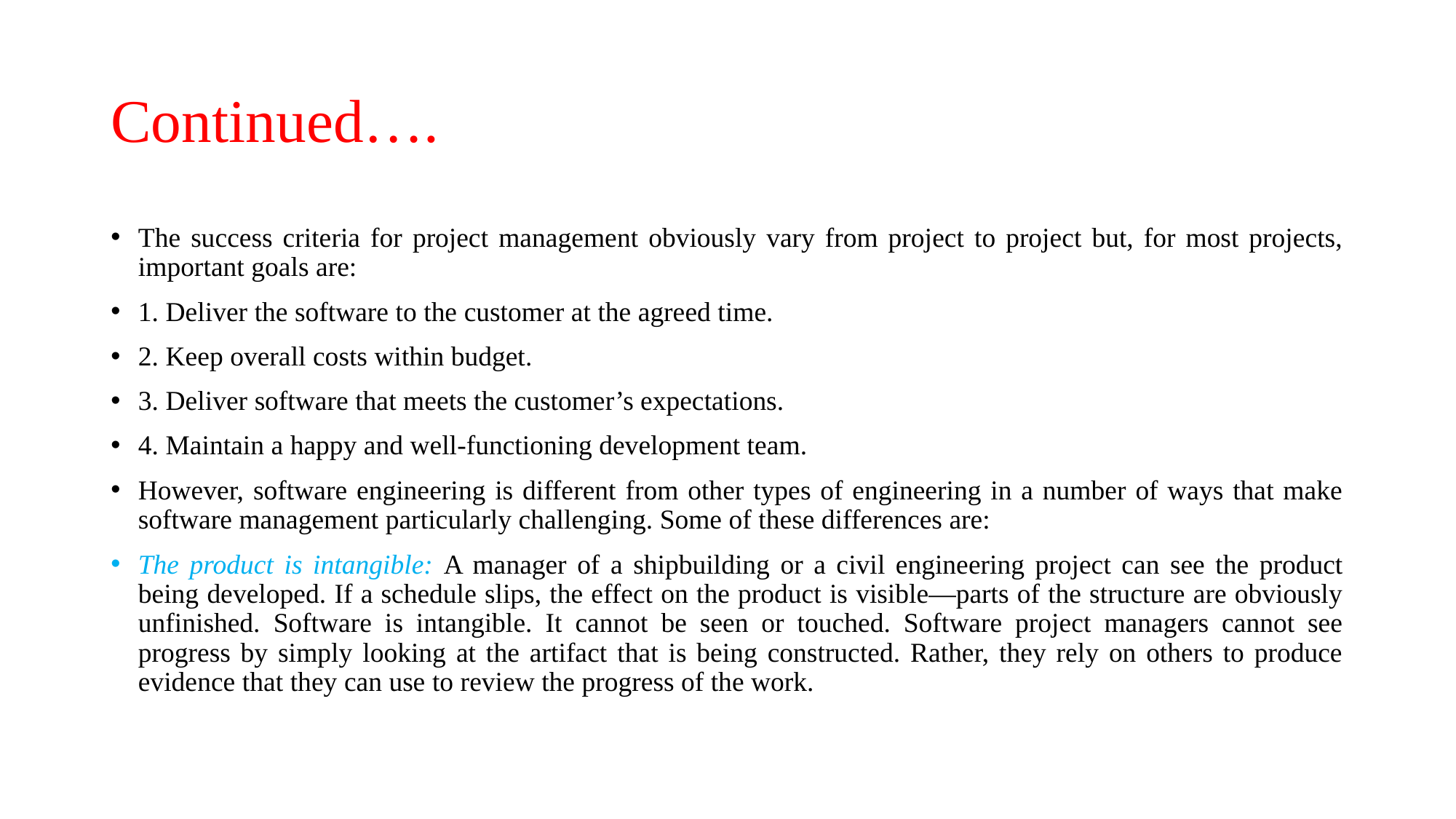

# Continued….
The success criteria for project management obviously vary from project to project but, for most projects, important goals are:
1. Deliver the software to the customer at the agreed time.
2. Keep overall costs within budget.
3. Deliver software that meets the customer’s expectations.
4. Maintain a happy and well-functioning development team.
However, software engineering is different from other types of engineering in a number of ways that make software management particularly challenging. Some of these differences are:
The product is intangible: A manager of a shipbuilding or a civil engineering project can see the product being developed. If a schedule slips, the effect on the product is visible—parts of the structure are obviously unfinished. Software is intangible. It cannot be seen or touched. Software project managers cannot see progress by simply looking at the artifact that is being constructed. Rather, they rely on others to produce evidence that they can use to review the progress of the work.